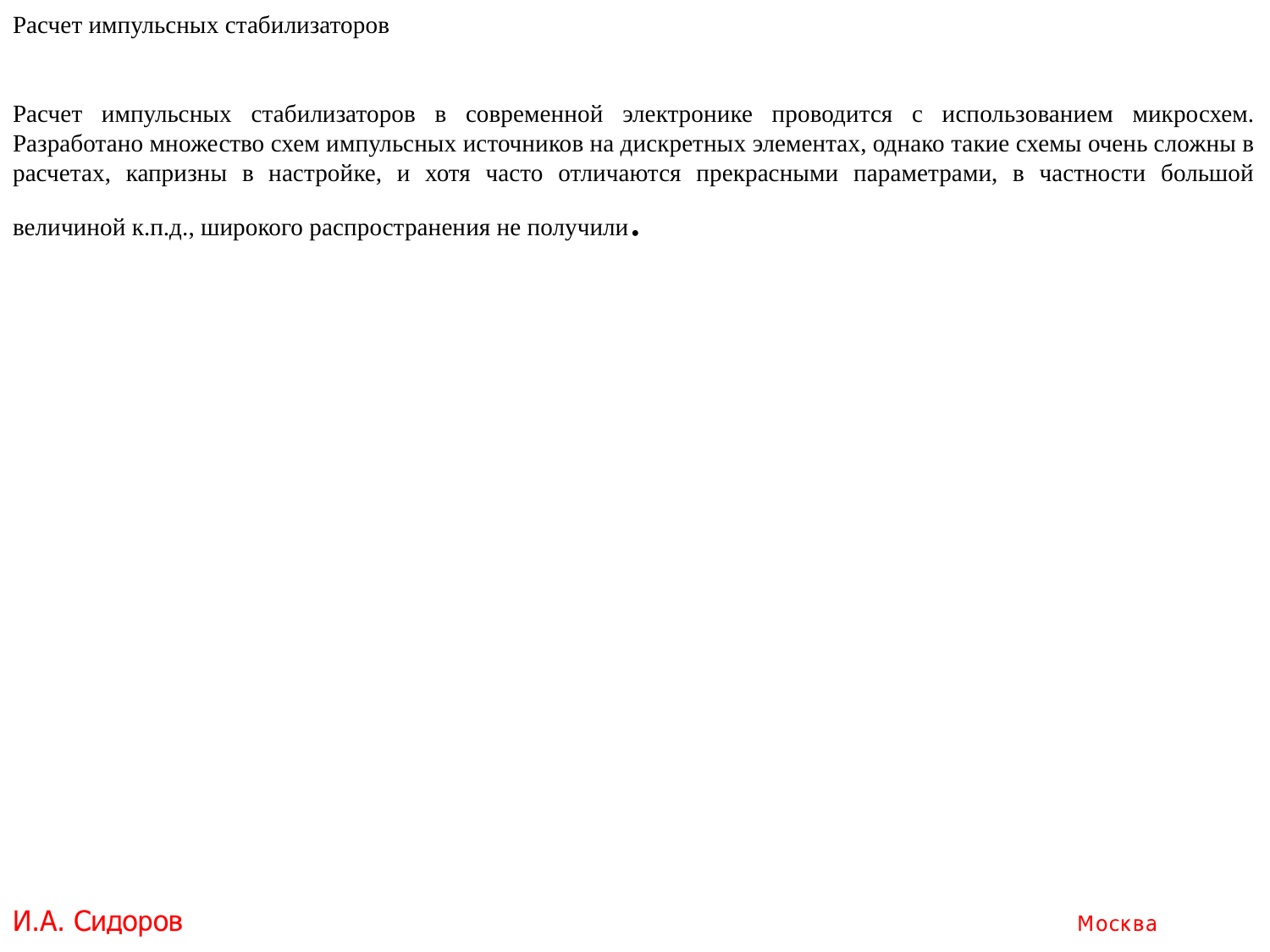

Расчет импульсных стабилизаторов

Расчет импульсных стабилизаторов в современной электронике проводится с использованием микросхем. Разработано множество схем импульсных источников на дискретных элементах, однако такие схемы очень сложны в расчетах, капризны в настройке, и хотя часто отличаются прекрасными параметрами, в частности большой величиной к.п.д., широкого распространения не получили.

И.А. Сидоров                                                                                                       Москва